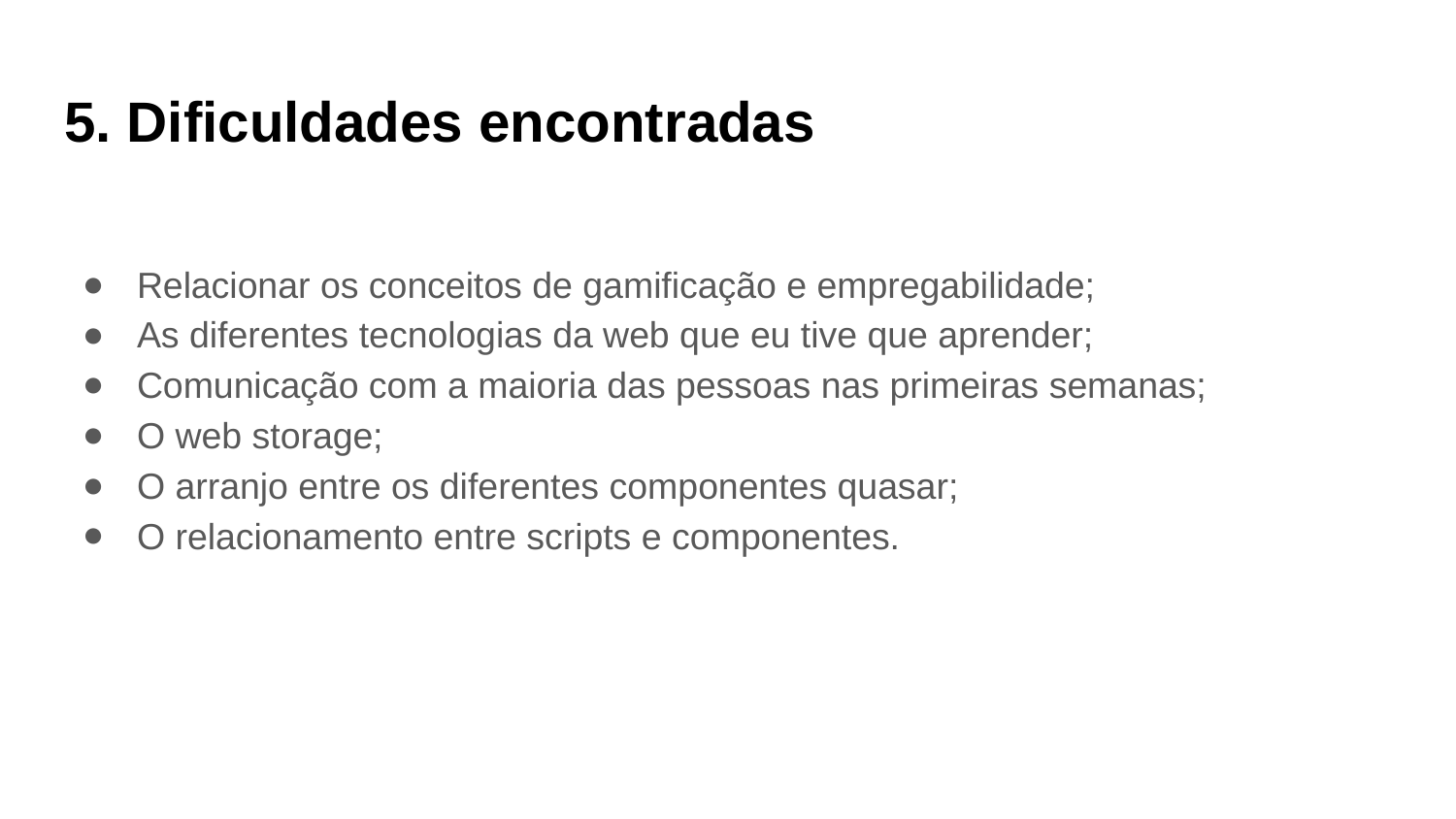

# 5. Dificuldades encontradas
Relacionar os conceitos de gamificação e empregabilidade;
As diferentes tecnologias da web que eu tive que aprender;
Comunicação com a maioria das pessoas nas primeiras semanas;
O web storage;
O arranjo entre os diferentes componentes quasar;
O relacionamento entre scripts e componentes.